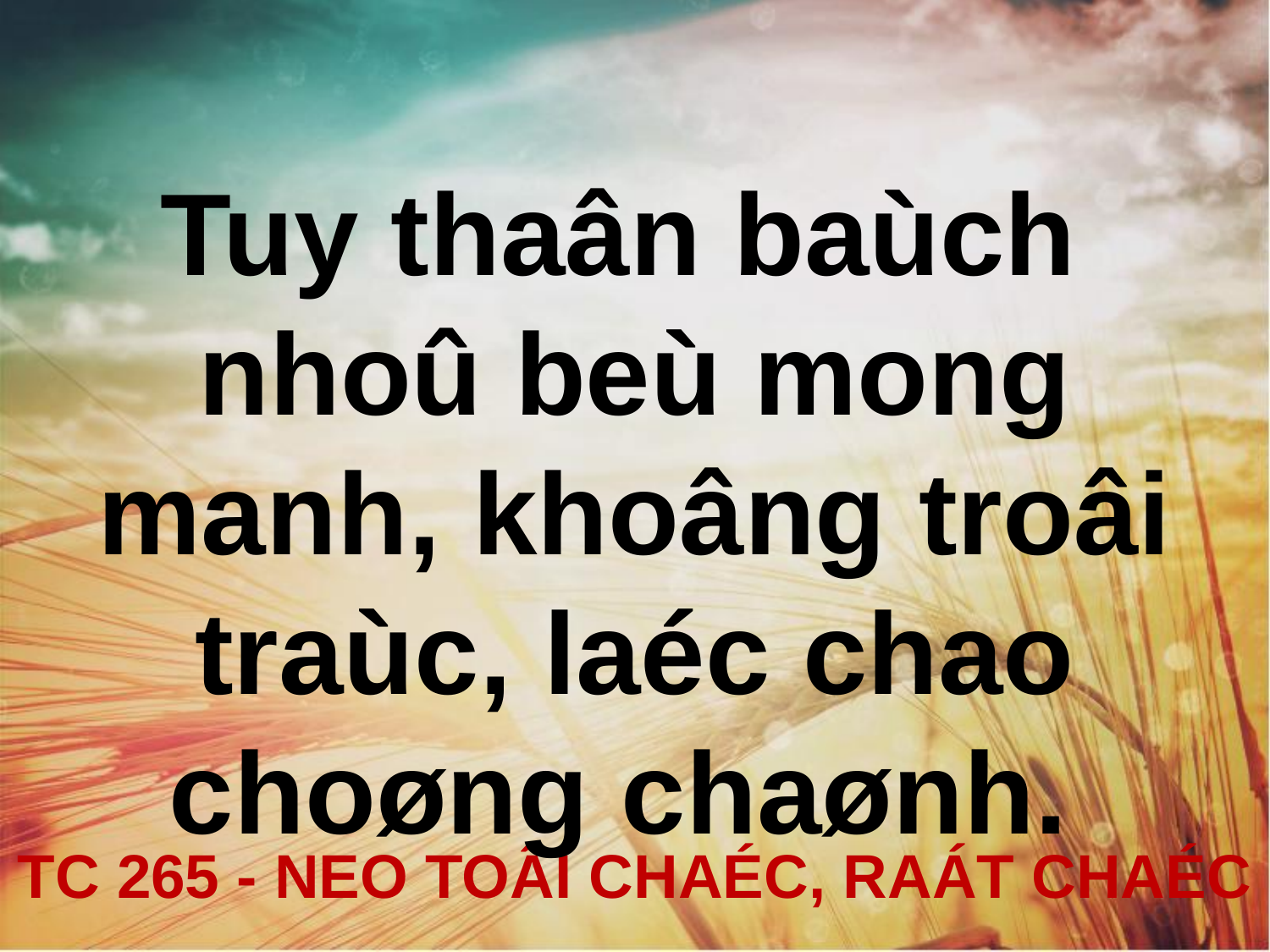

Tuy thaân baùch
nhoû beù mong manh, khoâng troâi traùc, laéc chao choøng chaønh.
TC 265 - NEO TOÂI CHAÉC, RAÁT CHAÉC